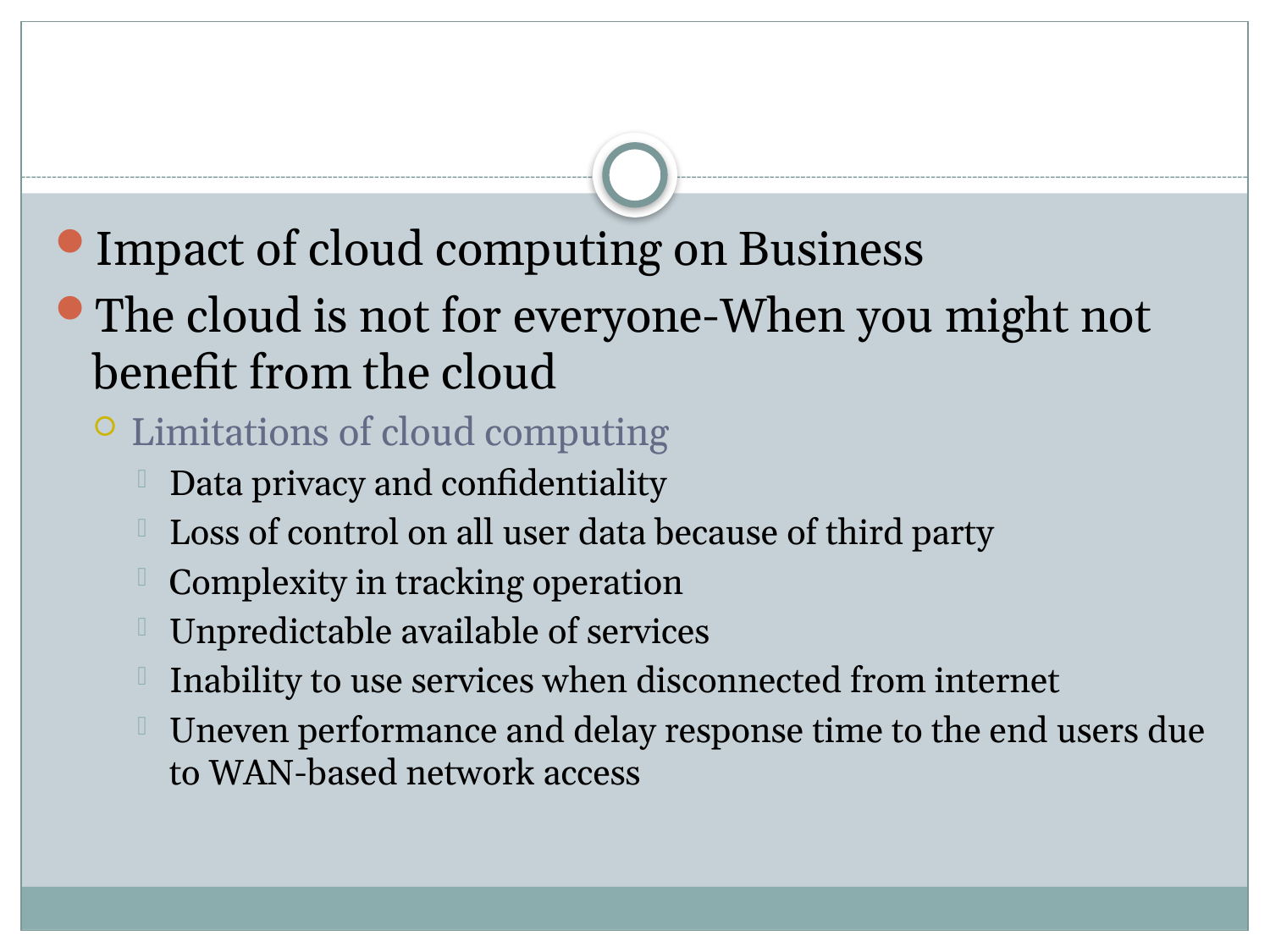

#
Impact of cloud computing on Business
The cloud is not for everyone-When you might not benefit from the cloud
Limitations of cloud computing
Data privacy and confidentiality
Loss of control on all user data because of third party
Complexity in tracking operation
Unpredictable available of services
Inability to use services when disconnected from internet
Uneven performance and delay response time to the end users due to WAN-based network access